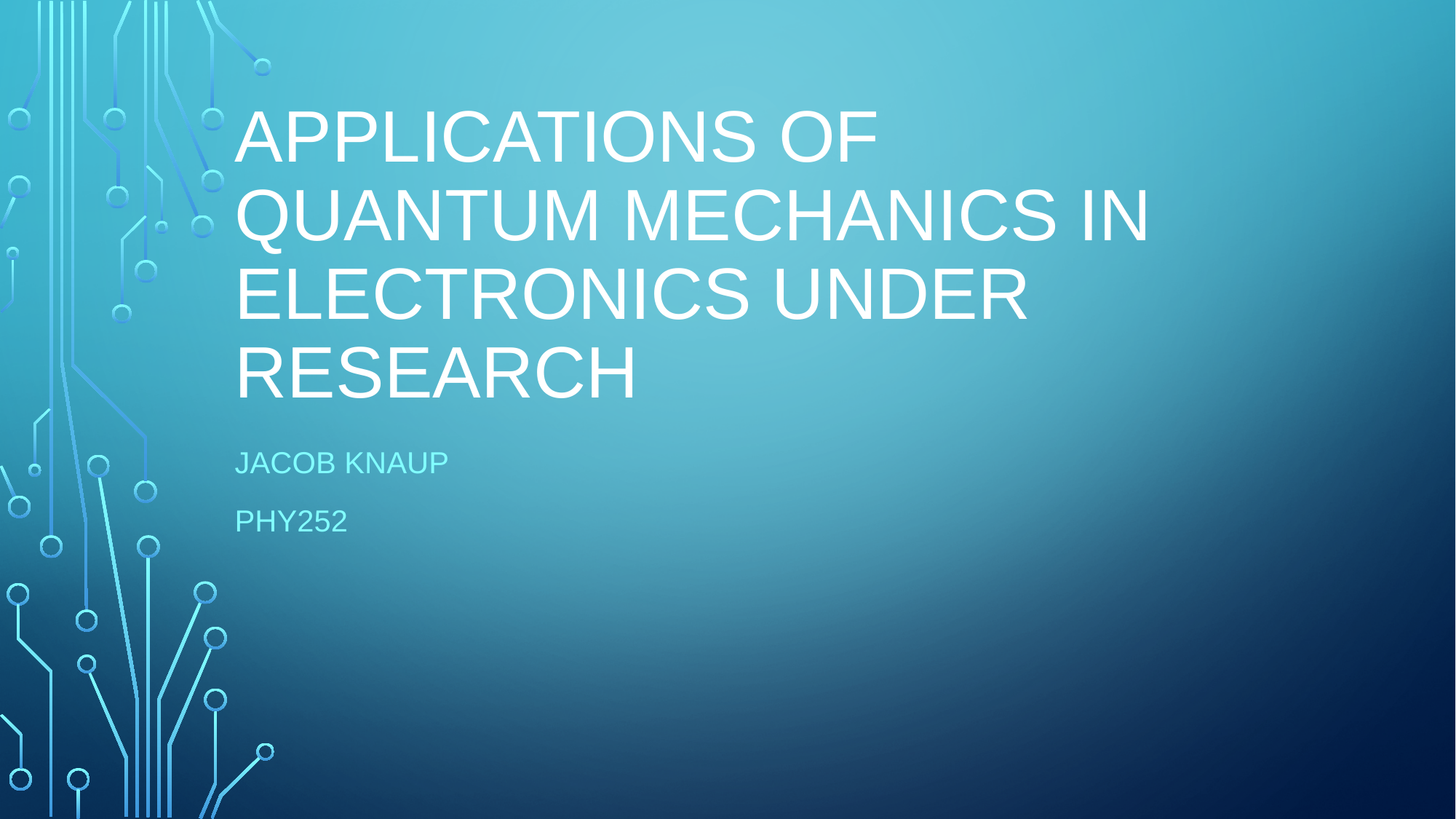

# Applications of Quantum Mechanics in Electronics under Research
Jacob Knaup
PHY252